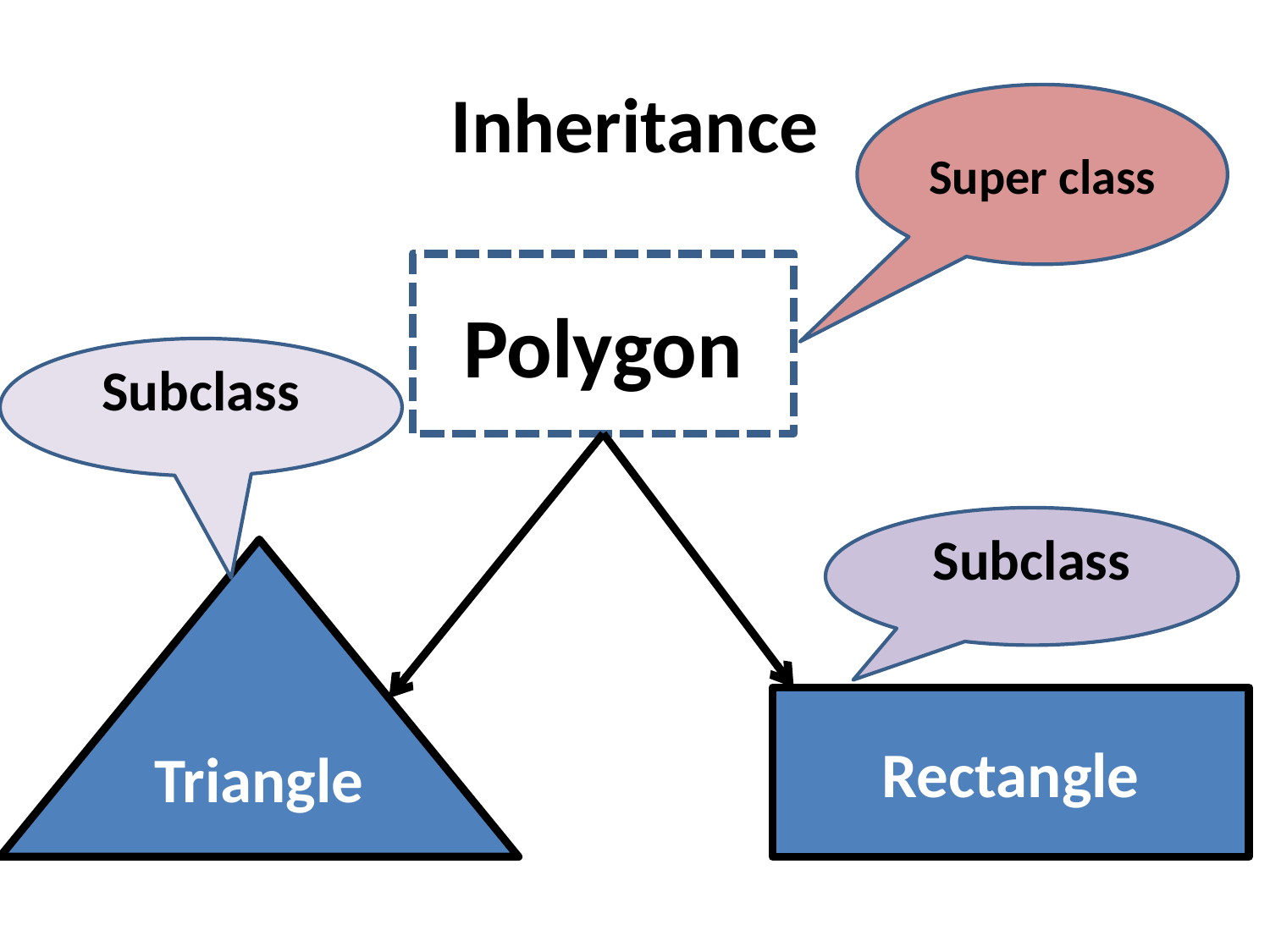

# Inheritance
Super class
Polygon
Subclass

Subclass

Triangle
Rectangle